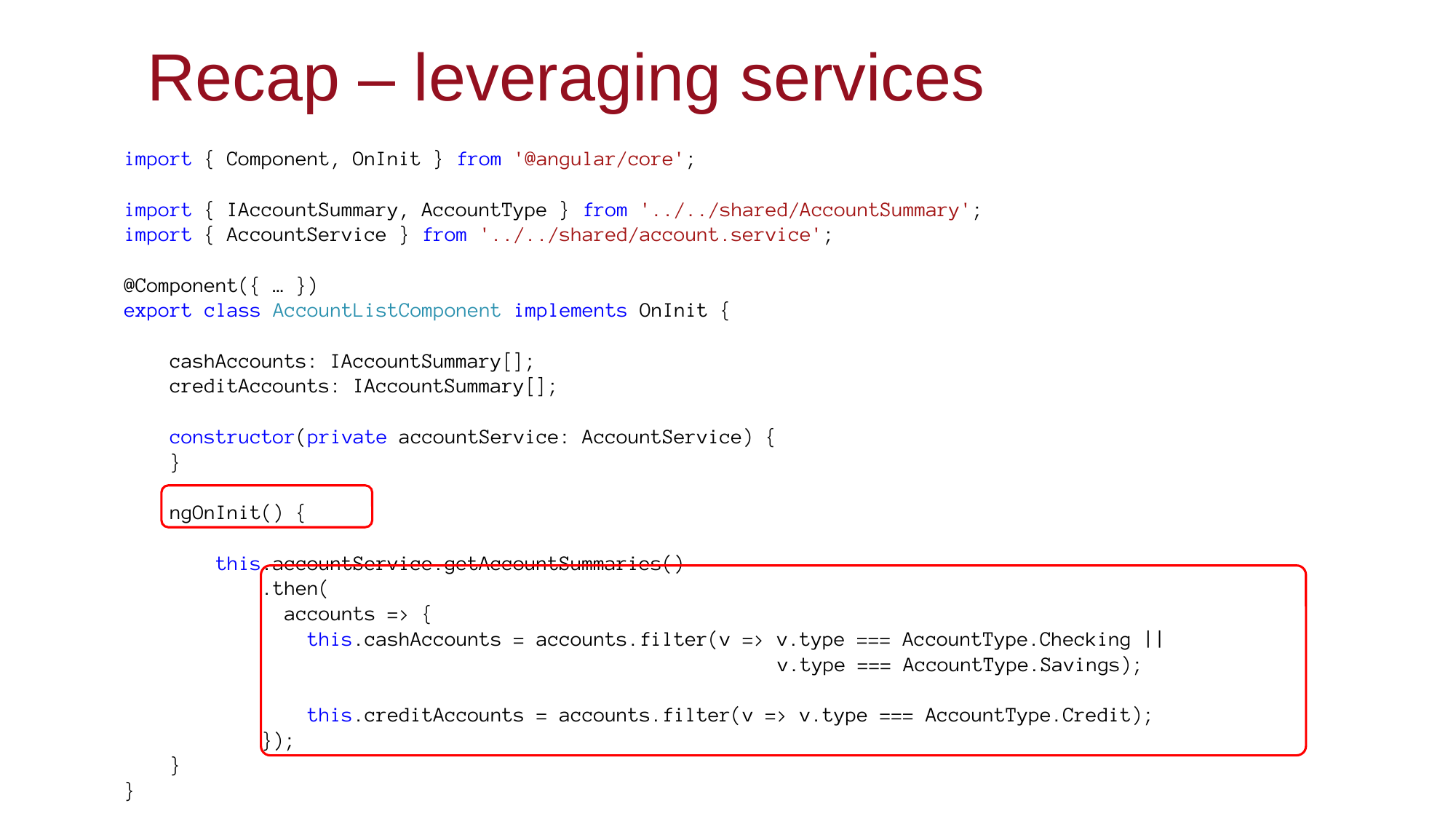

# Recap – leveraging services
import { Component, OnInit } from '@angular/core';

import { IAccountSummary, AccountType } from '../../shared/AccountSummary';
import { AccountService } from '../../shared/account.service';

@Component({ … })
export class AccountListComponent implements OnInit {

    cashAccounts: IAccountSummary[];
    creditAccounts: IAccountSummary[];

    constructor(private accountService: AccountService) {
    }

    ngOnInit() {

        this.accountService.getAccountSummaries()
            .then(
              accounts => {
                this.cashAccounts = accounts.filter(v => v.type === AccountType.Checking ||
                                                         v.type === AccountType.Savings);

                this.creditAccounts = accounts.filter(v => v.type === AccountType.Credit);
            });
    }
}